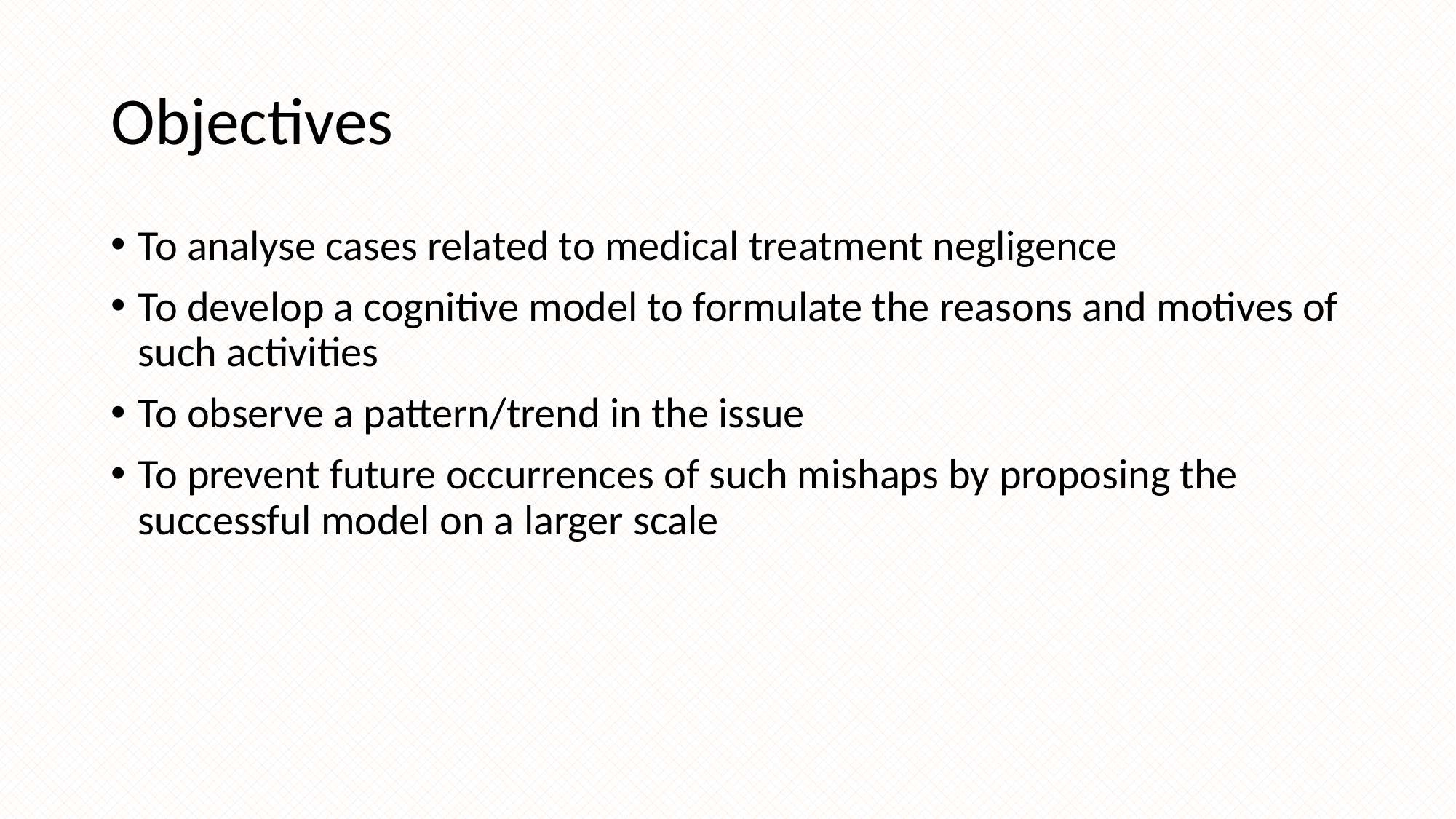

# Objectives
To analyse cases related to medical treatment negligence
To develop a cognitive model to formulate the reasons and motives of such activities
To observe a pattern/trend in the issue
To prevent future occurrences of such mishaps by proposing the successful model on a larger scale